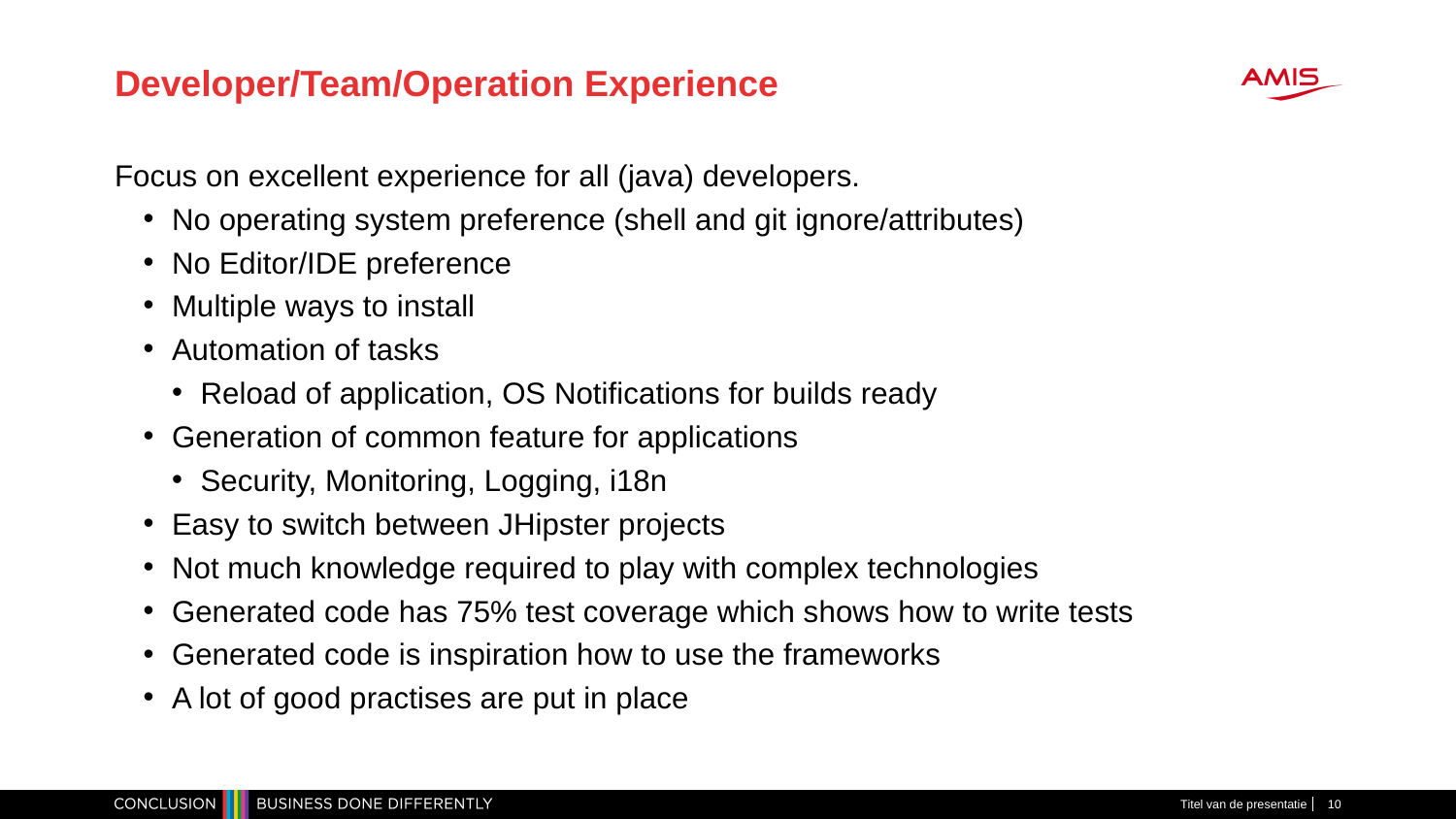

# Developer/Team/Operation Experience
Focus on excellent experience for all (java) developers.
No operating system preference (shell and git ignore/attributes)
No Editor/IDE preference
Multiple ways to install
Automation of tasks
Reload of application, OS Notifications for builds ready
Generation of common feature for applications
Security, Monitoring, Logging, i18n
Easy to switch between JHipster projects
Not much knowledge required to play with complex technologies
Generated code has 75% test coverage which shows how to write tests
Generated code is inspiration how to use the frameworks
A lot of good practises are put in place

Titel van de presentatie
10